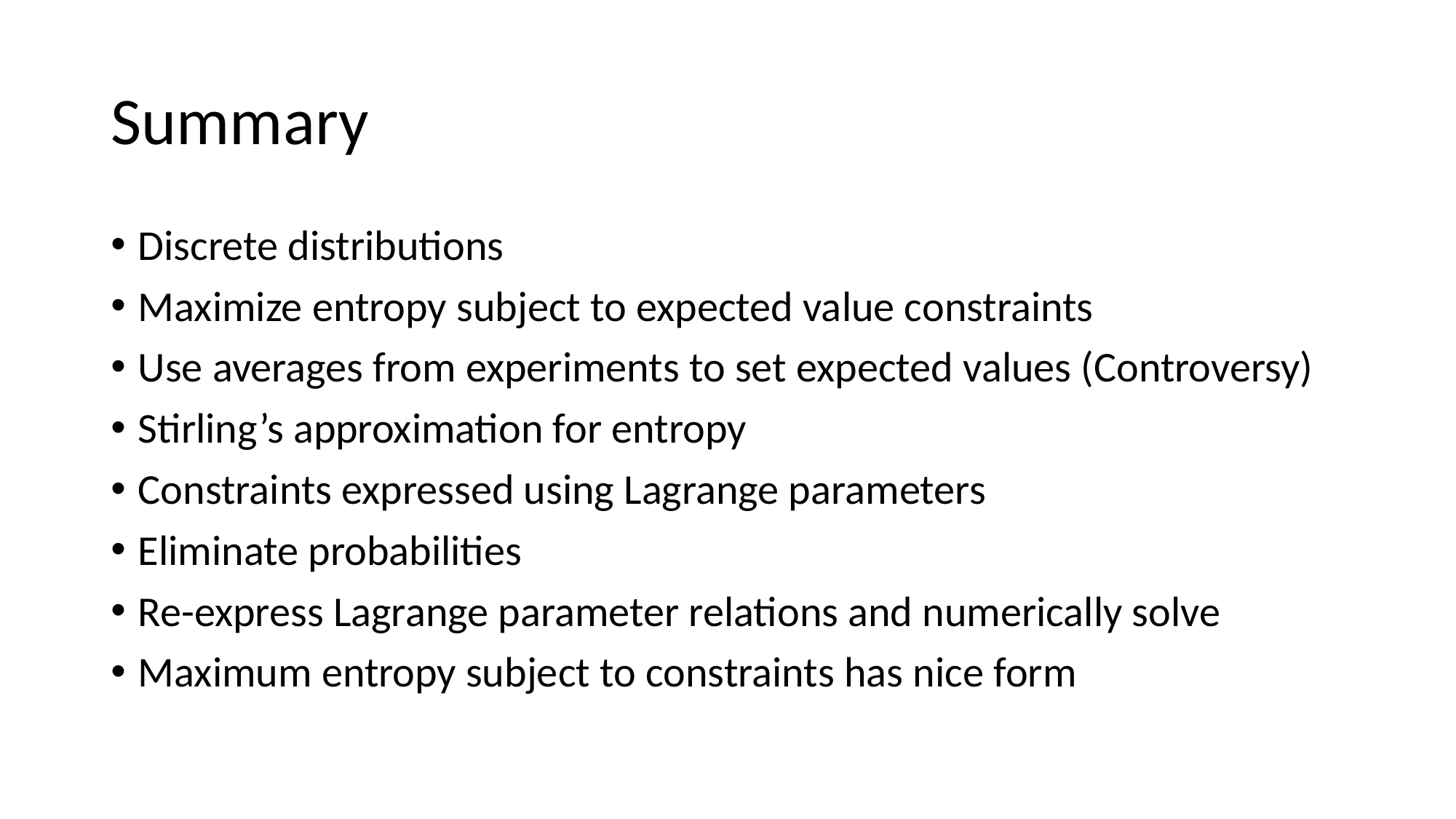

# Summary
Discrete distributions
Maximize entropy subject to expected value constraints
Use averages from experiments to set expected values (Controversy)
Stirling’s approximation for entropy
Constraints expressed using Lagrange parameters
Eliminate probabilities
Re-express Lagrange parameter relations and numerically solve
Maximum entropy subject to constraints has nice form